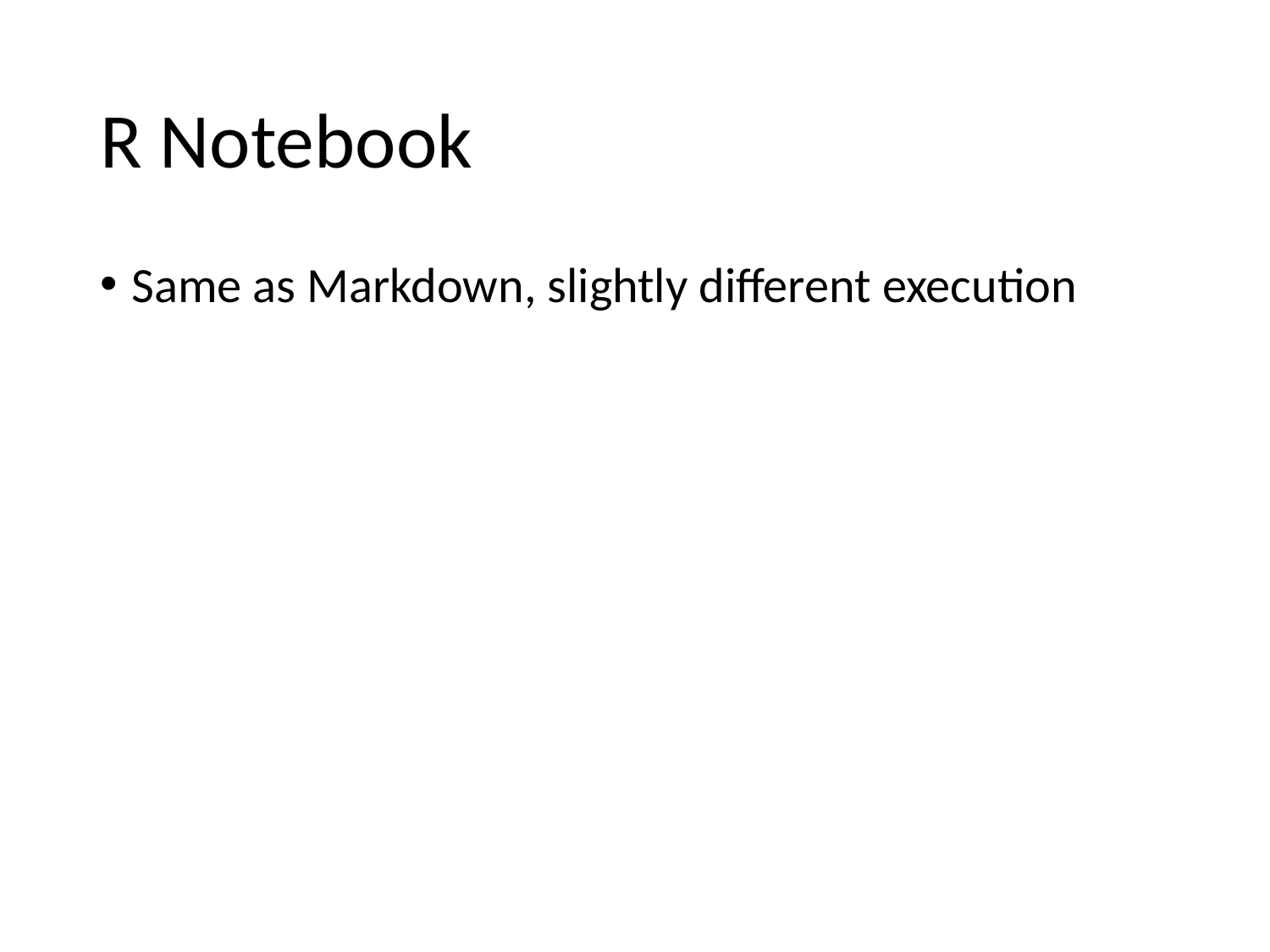

# R Notebook
Same as Markdown, slightly different execution